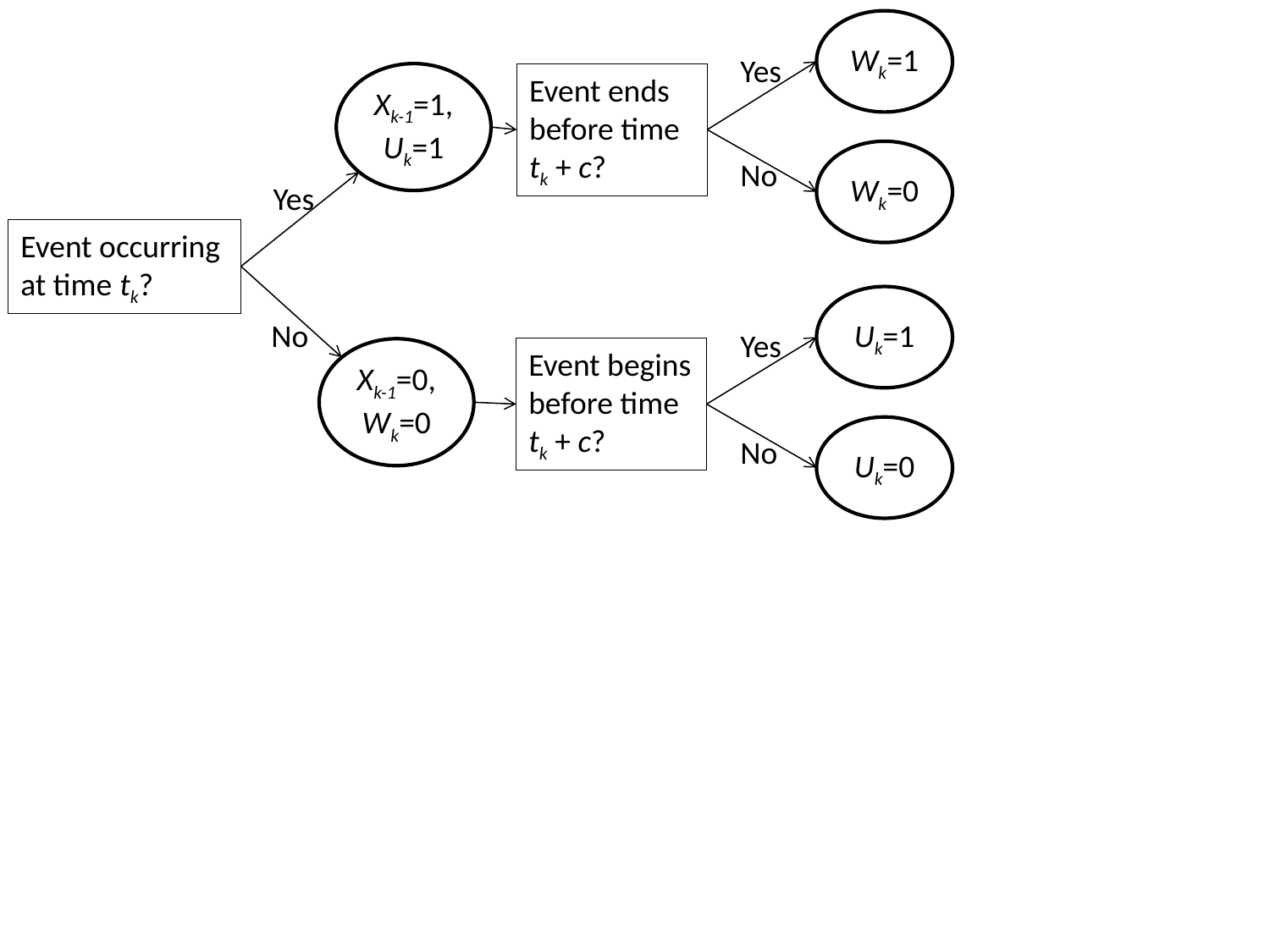

Wk=1
Yes
Xk-1=1, Uk=1
Event ends before time tk + c?
Wk=0
No
Yes
Event occurring at time tk?
Uk=1
No
Yes
Event begins before time tk + c?
Xk-1=0, Wk=0
Uk=0
No